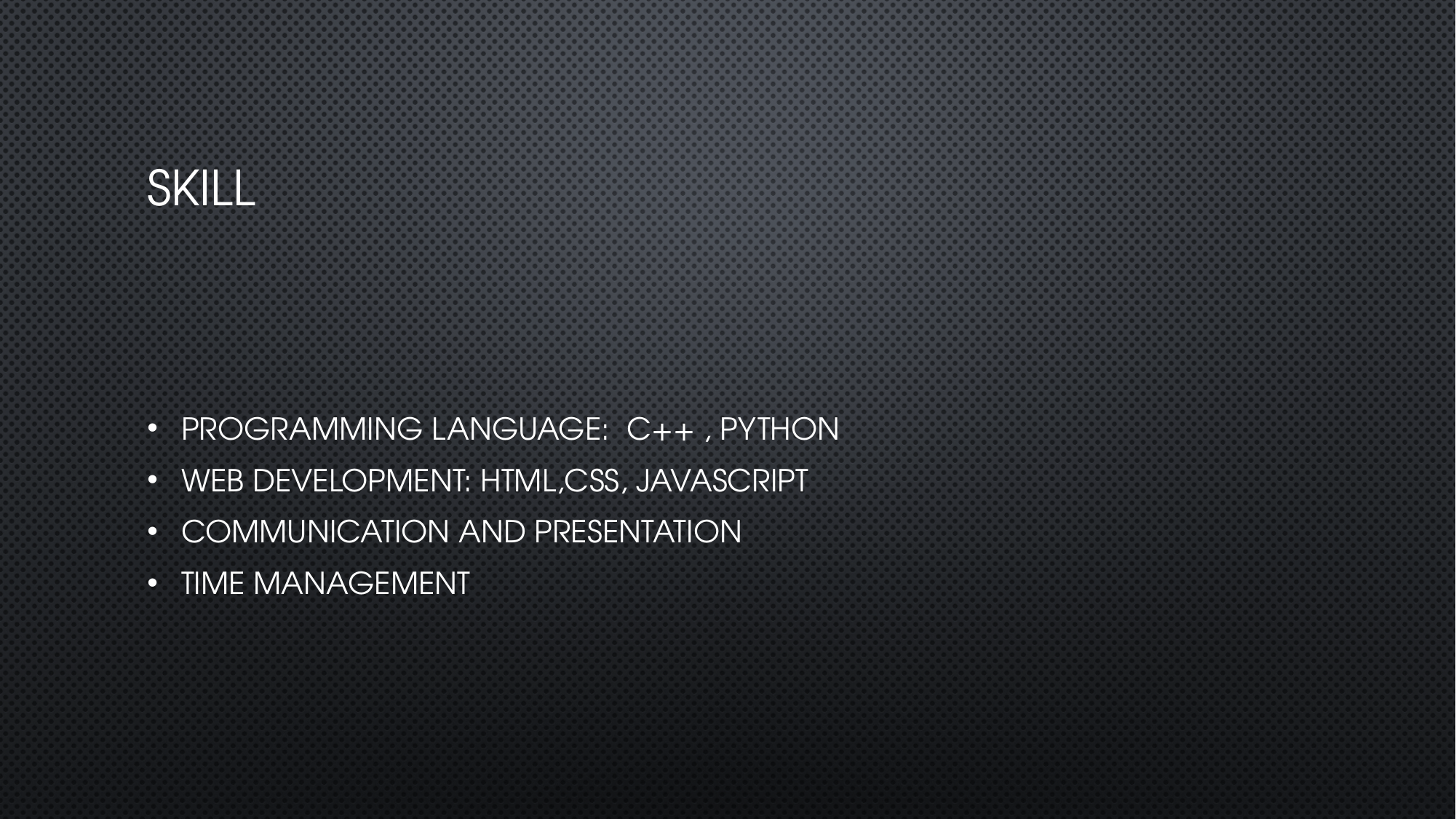

# Skill
Programming language:  c++ , python
Web development: html,css, javascript
Communication and presentation
Time management